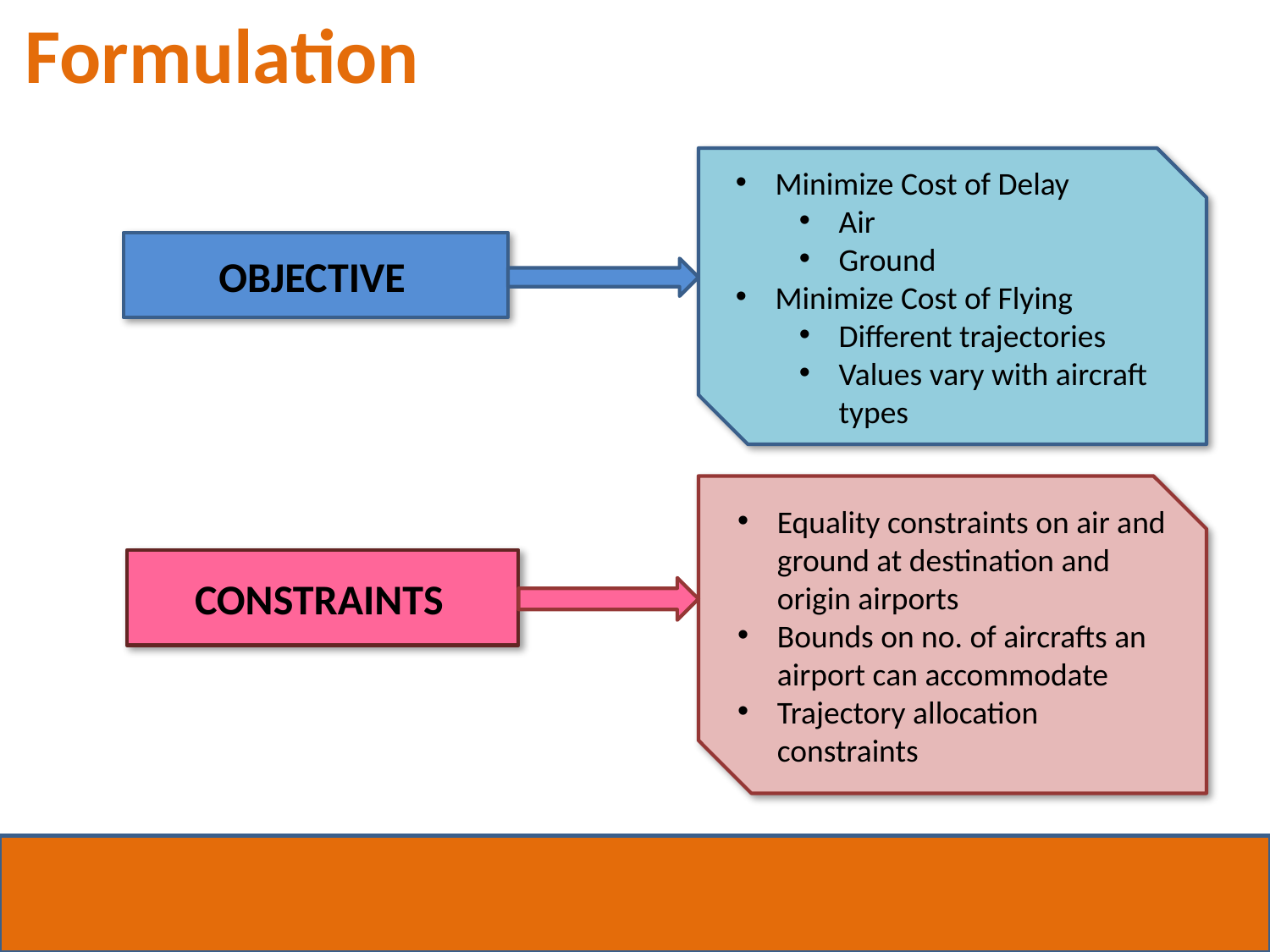

Formulation
Minimize Cost of Delay
Air
Ground
Minimize Cost of Flying
Different trajectories
Values vary with aircraft types
OBJECTIVE

Equality constraints on air and ground at destination and origin airports
Bounds on no. of aircrafts an airport can accommodate
Trajectory allocation constraints
CONSTRAINTS